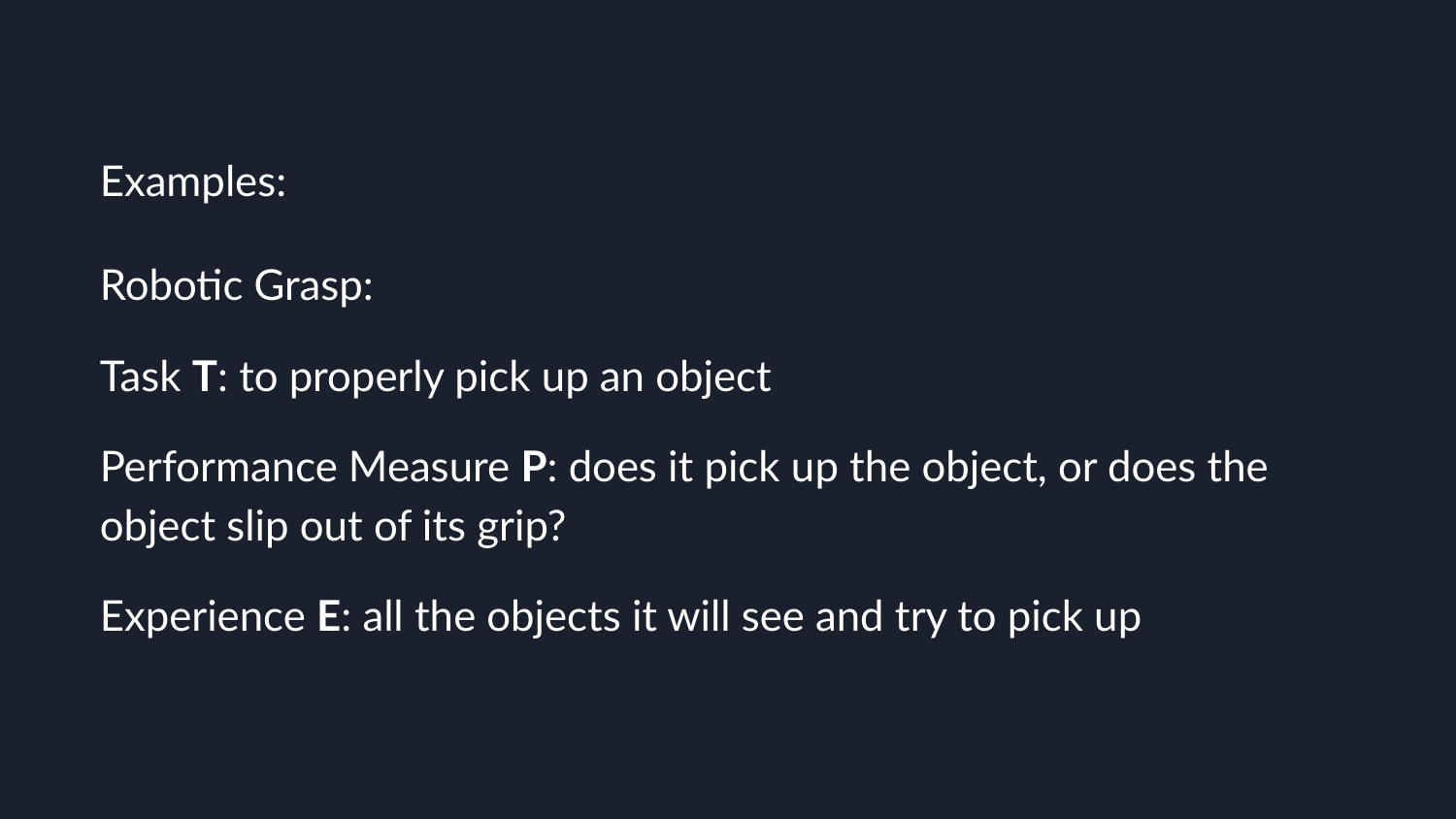

Selling your idea
Examples:

Robotic Grasp:
Task T: to properly pick up an object
Performance Measure P: does it pick up the object, or does the object slip out of its grip?
Experience E: all the objects it will see and try to pick up